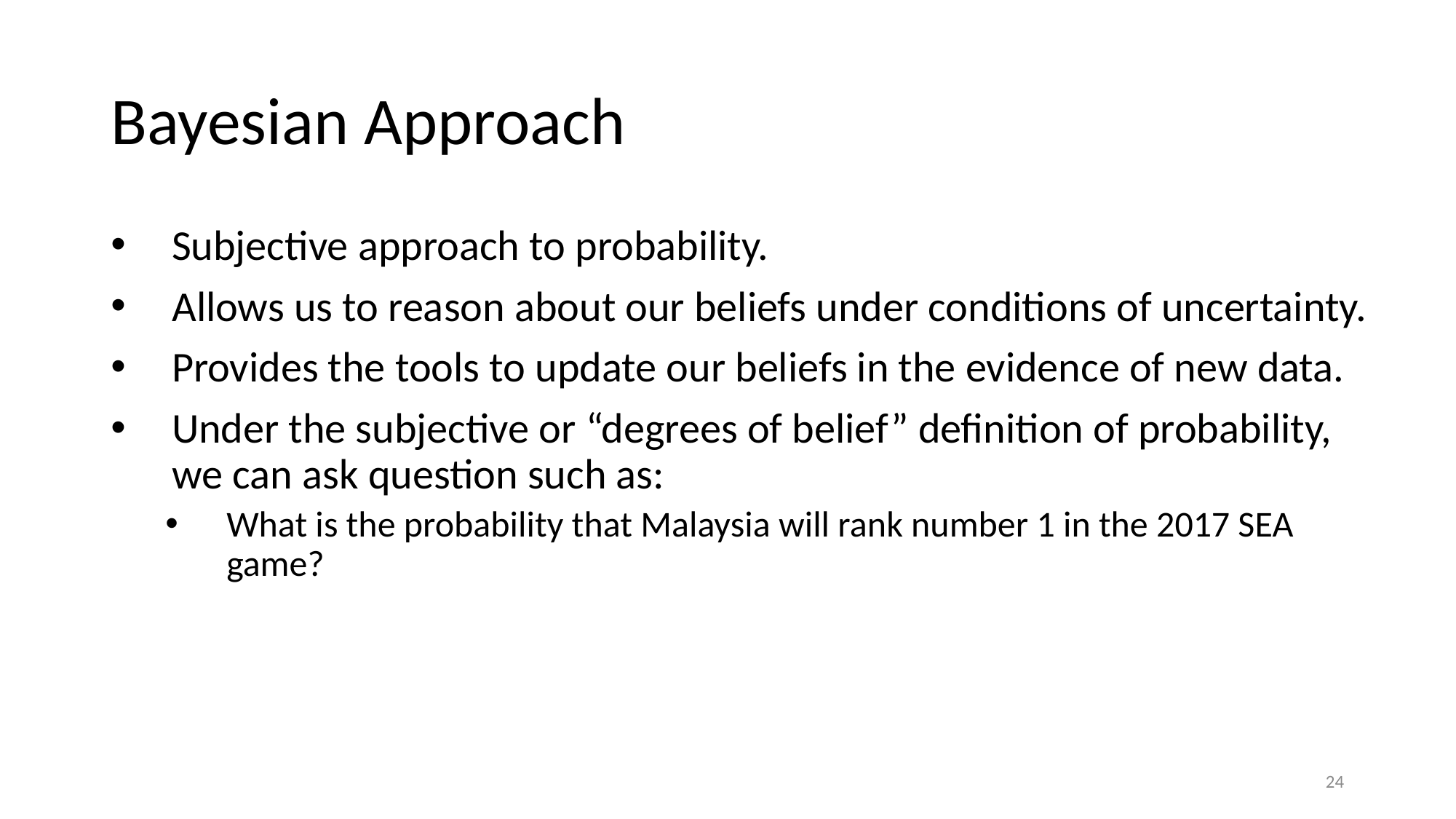

# Bayesian Approach
Subjective approach to probability.
Allows us to reason about our beliefs under conditions of uncertainty.
Provides the tools to update our beliefs in the evidence of new data.
Under the subjective or “degrees of belief” definition of probability, we can ask question such as:
What is the probability that Malaysia will rank number 1 in the 2017 SEA game?
24